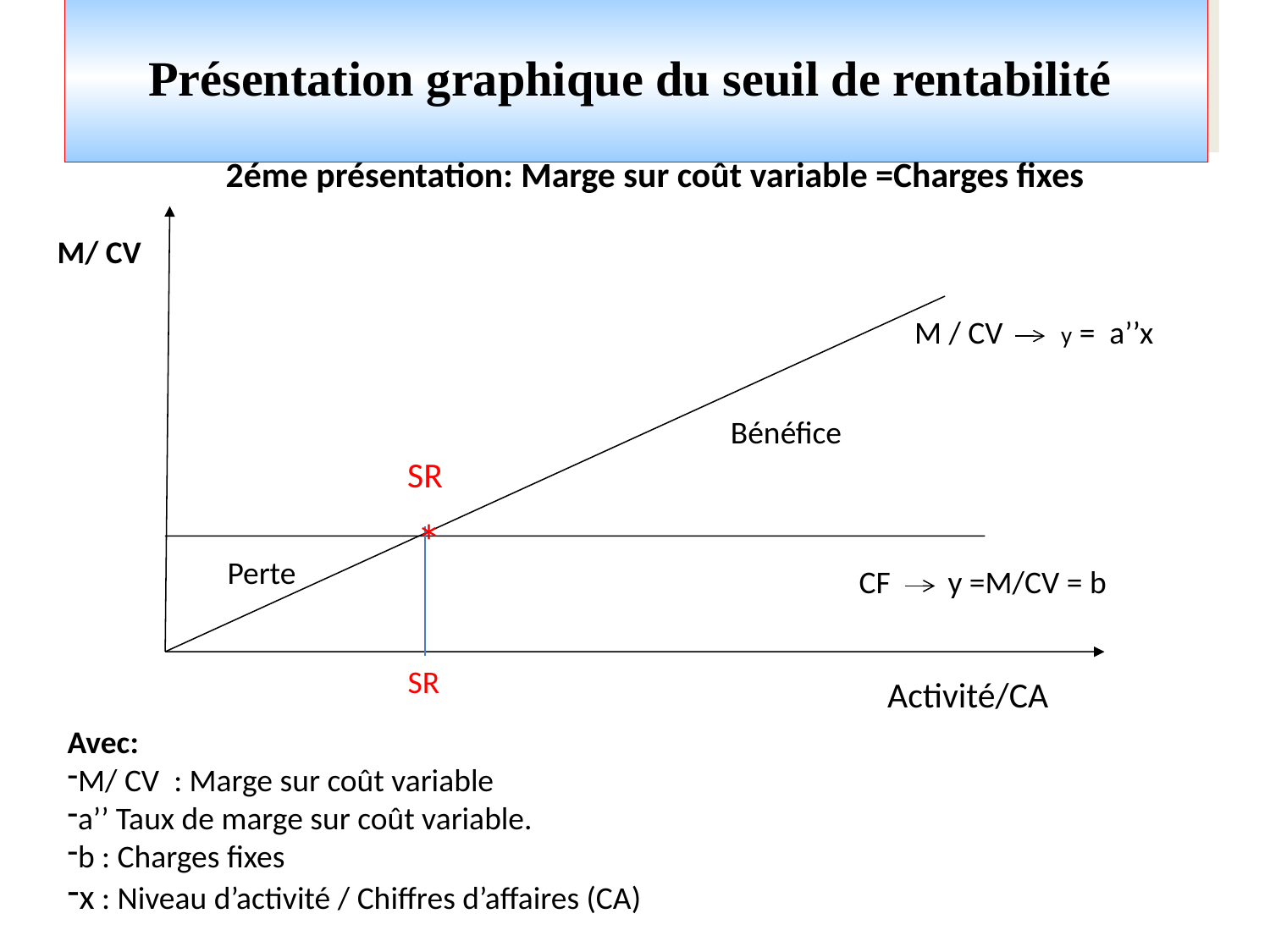

# Présentation graphique du seuil de rentabilité
2éme présentation: Marge sur coût variable =Charges fixes

M/ CV

 M / CV        y =  a’’x

      Bénéfice
SR
      *

Perte
   CF        y =M/CV = b
SR
Activité/CA
Avec:
M/ CV  : Marge sur coût variable
a’’ Taux de marge sur coût variable.
b : Charges fixes
x : Niveau d’activité / Chiffres d’affaires (CA)